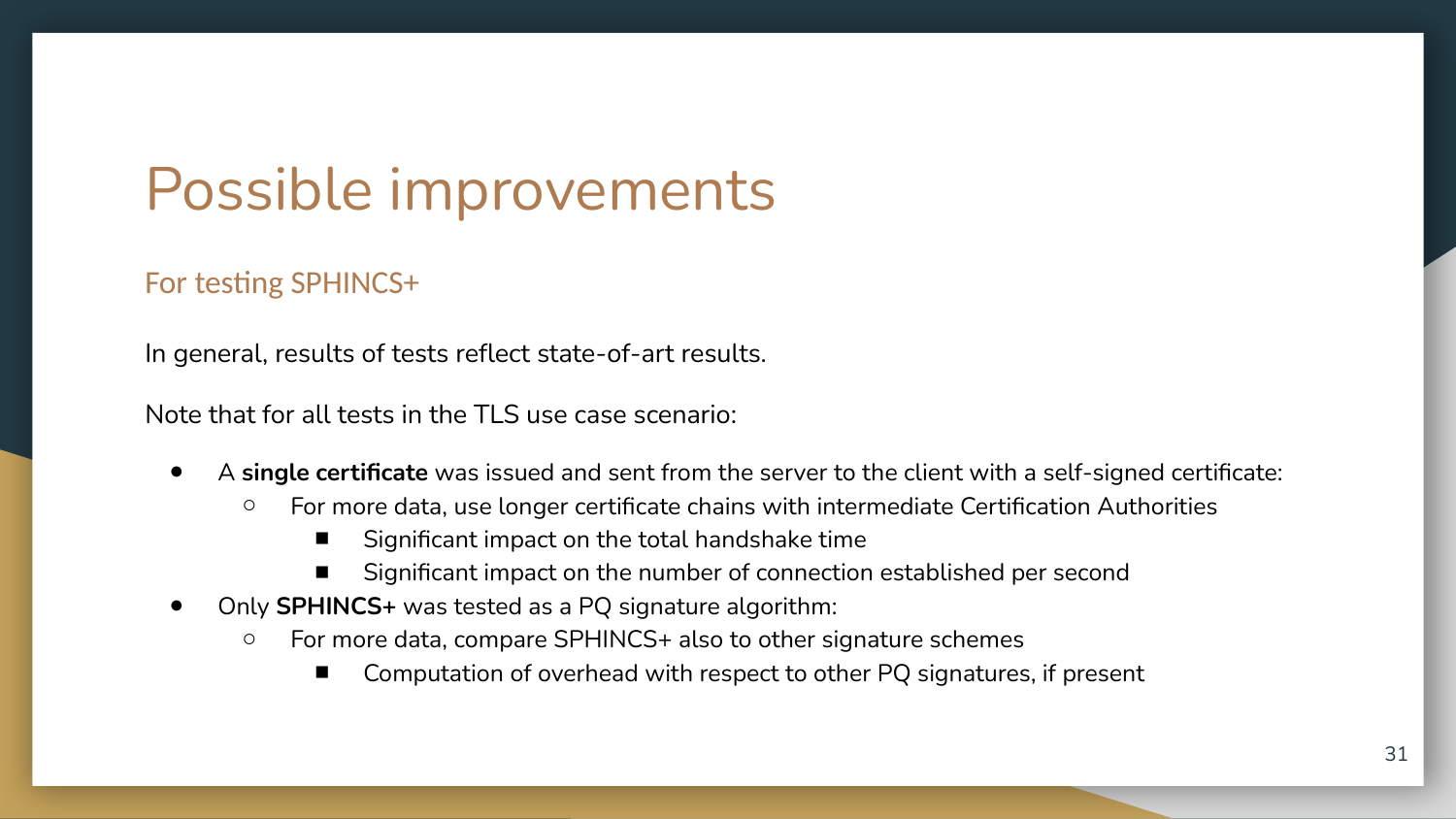

# Possible improvements
For testing SPHINCS+
In general, results of tests reflect state-of-art results.
Note that for all tests in the TLS use case scenario:
A single certificate was issued and sent from the server to the client with a self-signed certificate:
For more data, use longer certificate chains with intermediate Certification Authorities
Significant impact on the total handshake time
Significant impact on the number of connection established per second
Only SPHINCS+ was tested as a PQ signature algorithm:
For more data, compare SPHINCS+ also to other signature schemes
Computation of overhead with respect to other PQ signatures, if present
31